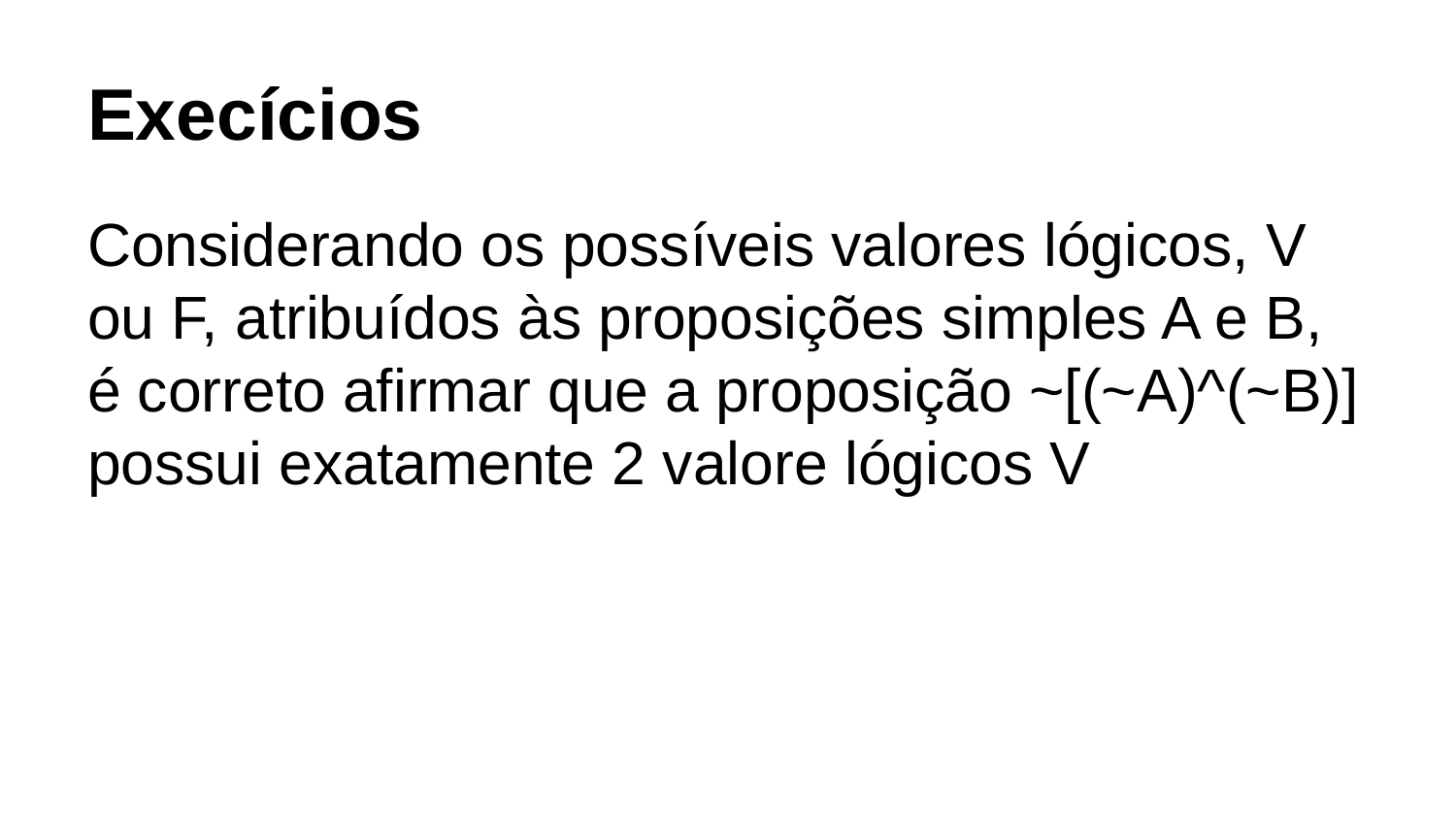

# Execícios
Considerando os possíveis valores lógicos, V ou F, atribuídos às proposições simples A e B, é correto afirmar que a proposição ~[(~A)^(~B)]
possui exatamente 2 valore lógicos V